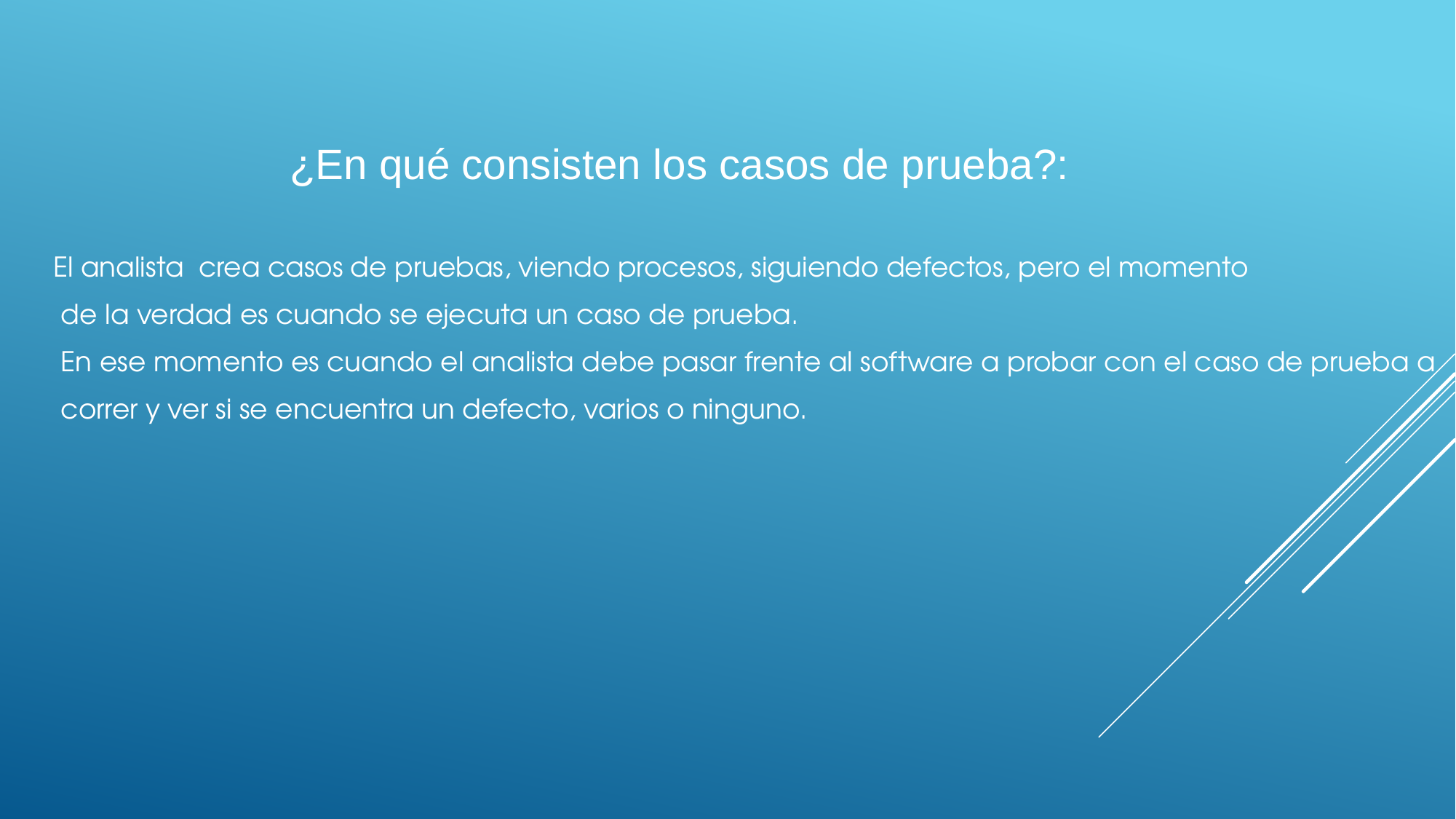

¿En qué consisten los casos de prueba?:

El analista  crea casos de pruebas, viendo procesos, siguiendo defectos, pero el momento
 de la verdad es cuando se ejecuta un caso de prueba.
 En ese momento es cuando el analista debe pasar frente al software a probar con el caso de prueba a
 correr y ver si se encuentra un defecto, varios o ninguno.